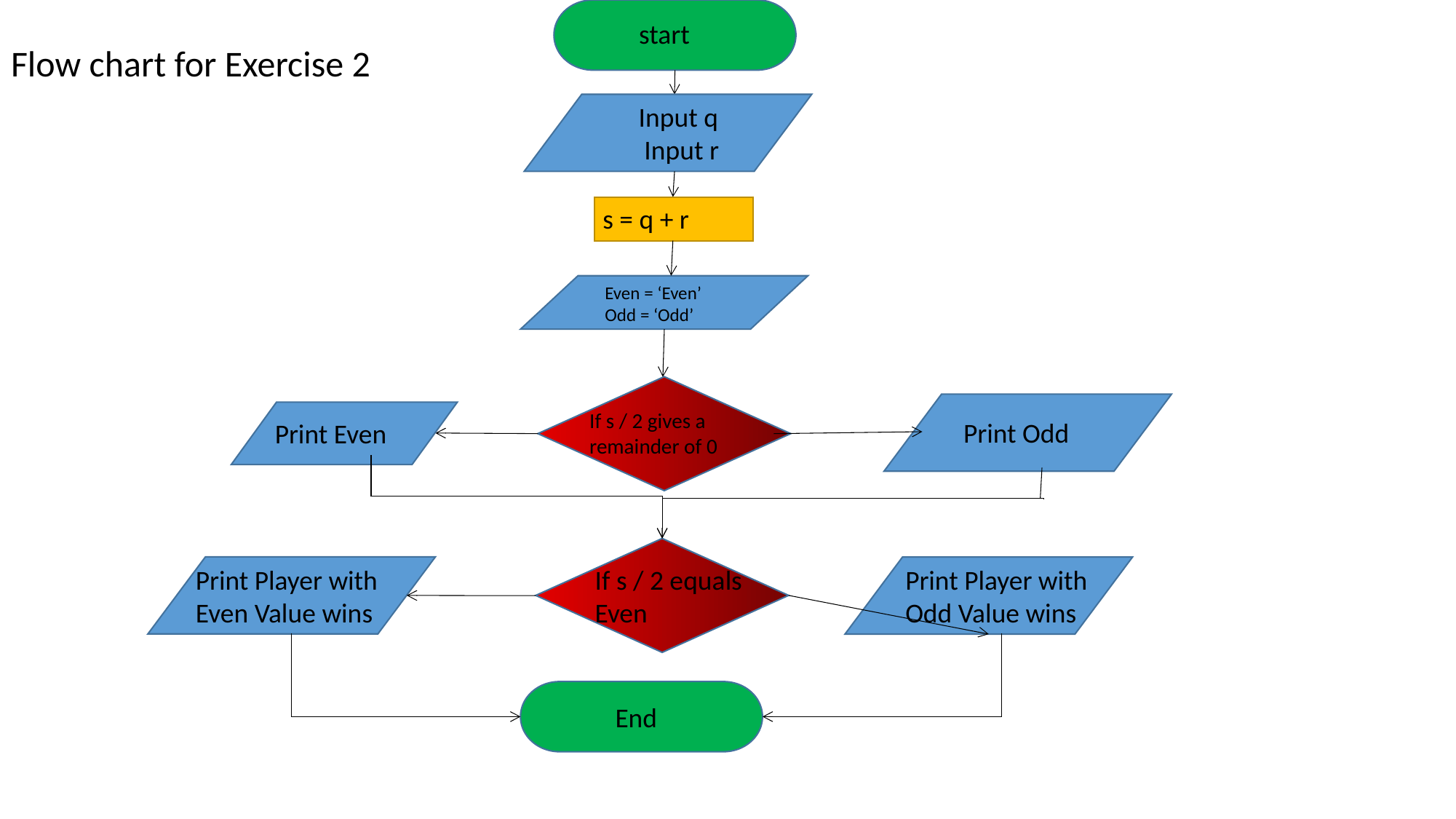

# Flow chart for Exercise 2

start

Input q
Input r
s = q + r

Even = ‘Even’
Odd = ‘Odd’

If s / 2 gives a remainder of 0
Print Odd
Print Even

Print Player with Even Value wins
If s / 2 equals Even

Print Player with Odd Value wins

End